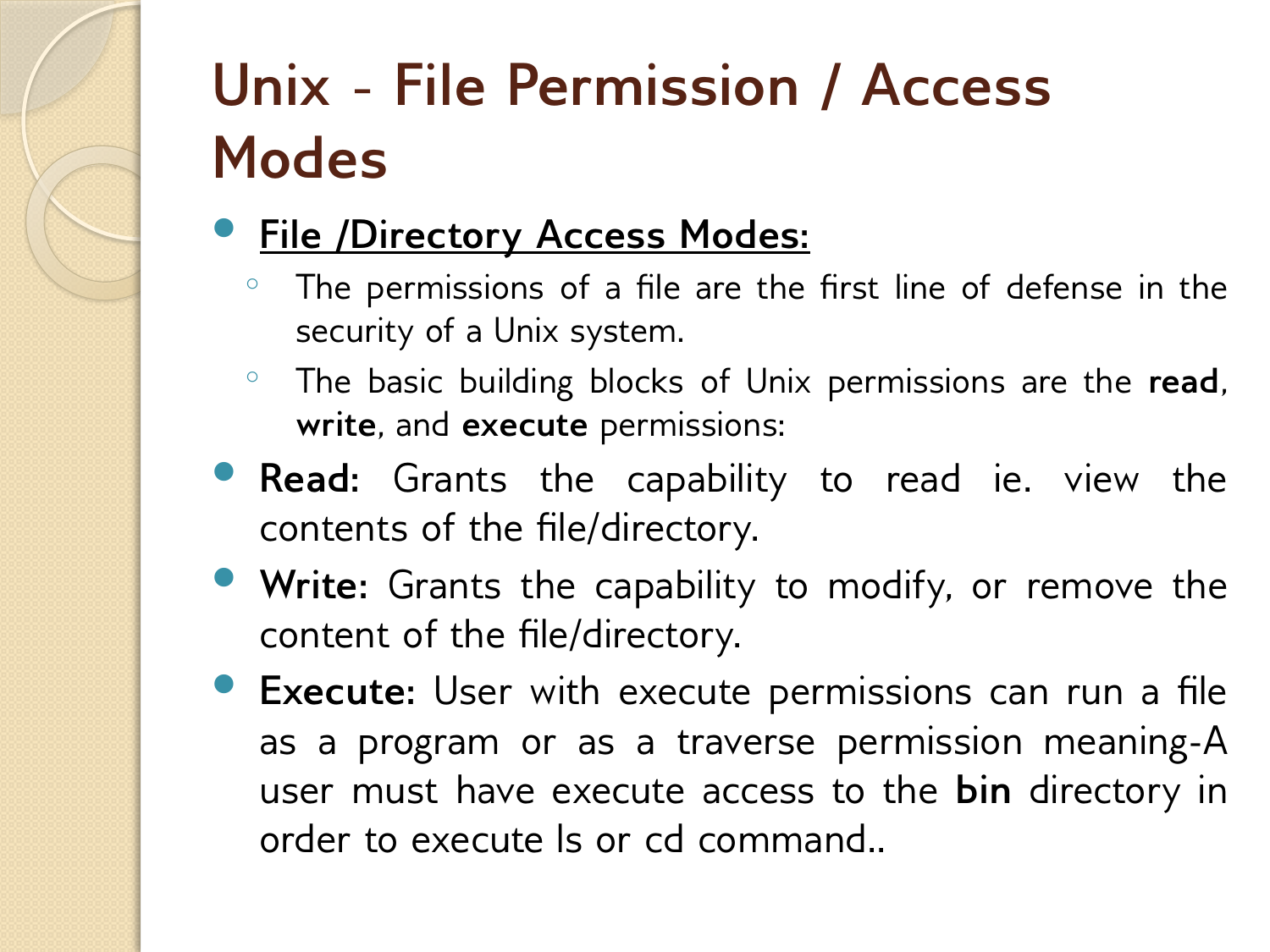

# Unix - File Permission / Access Modes
File /Directory Access Modes:
The permissions of a file are the first line of defense in the security of a Unix system.
The basic building blocks of Unix permissions are the read, write, and execute permissions:
Read: Grants the capability to read ie. view the contents of the file/directory.
Write: Grants the capability to modify, or remove the content of the file/directory.
Execute: User with execute permissions can run a file as a program or as a traverse permission meaning-A user must have execute access to the bin directory in order to execute ls or cd command..